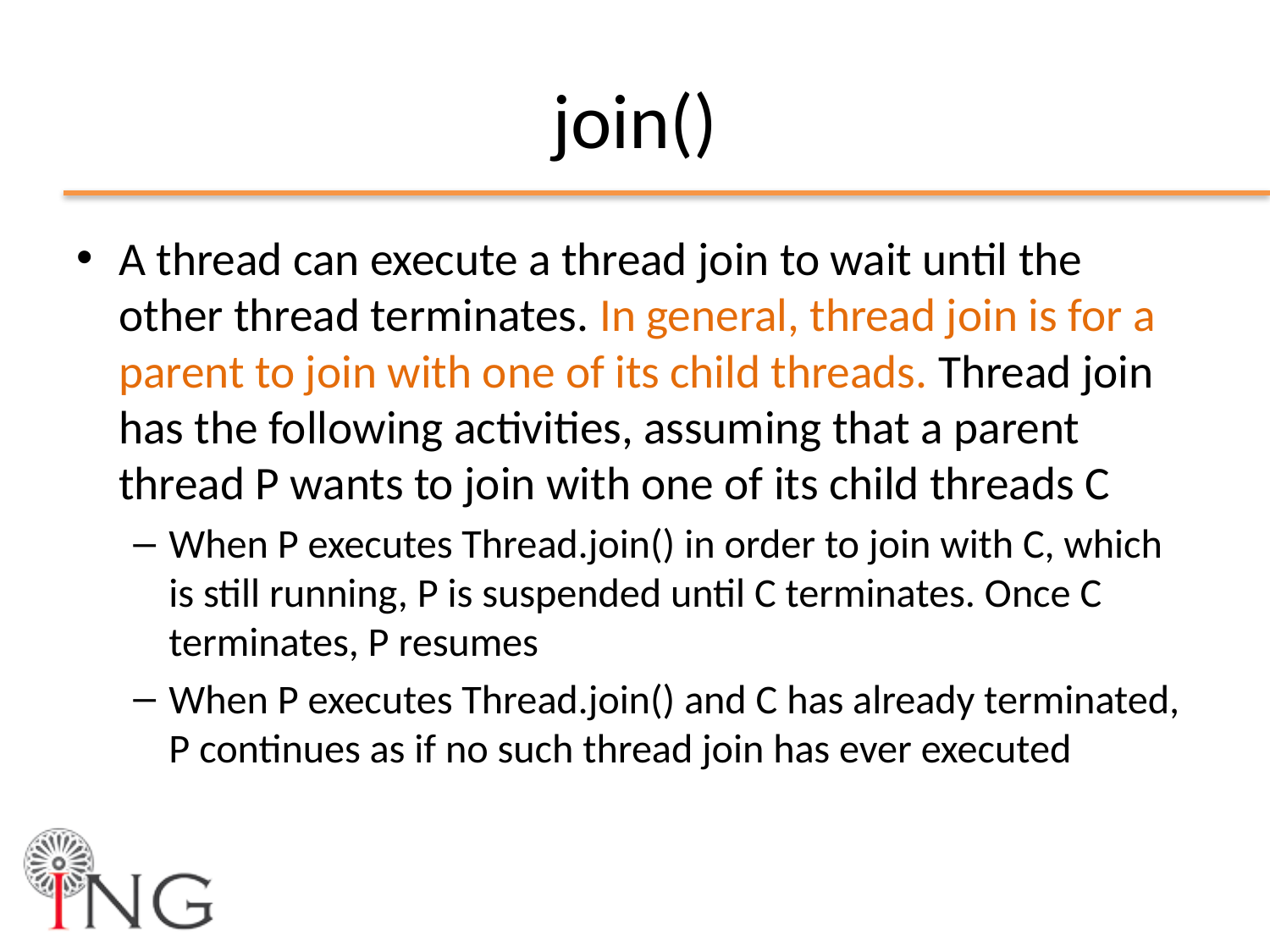

# join()
A thread can execute a thread join to wait until the other thread terminates. In general, thread join is for a parent to join with one of its child threads. Thread join has the following activities, assuming that a parent thread P wants to join with one of its child threads C
When P executes Thread.join() in order to join with C, which is still running, P is suspended until C terminates. Once C terminates, P resumes
When P executes Thread.join() and C has already terminated, P continues as if no such thread join has ever executed